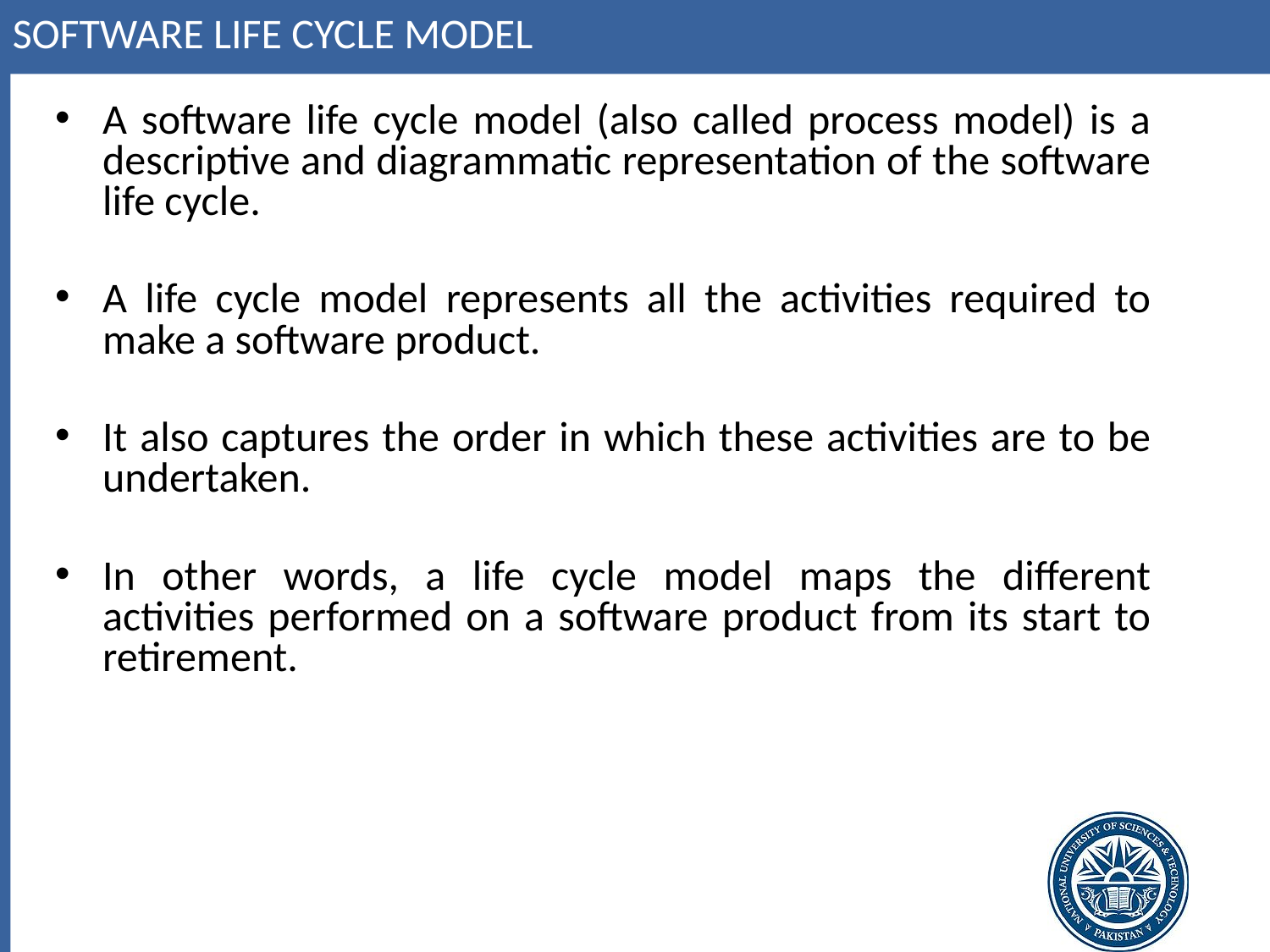

# Software Life Cycle Model
A software life cycle model (also called process model) is a descriptive and diagrammatic representation of the software life cycle.

A life cycle model represents all the activities required to make a software product.

It also captures the order in which these activities are to be undertaken.

In other words, a life cycle model maps the different activities performed on a software product from its start to retirement.